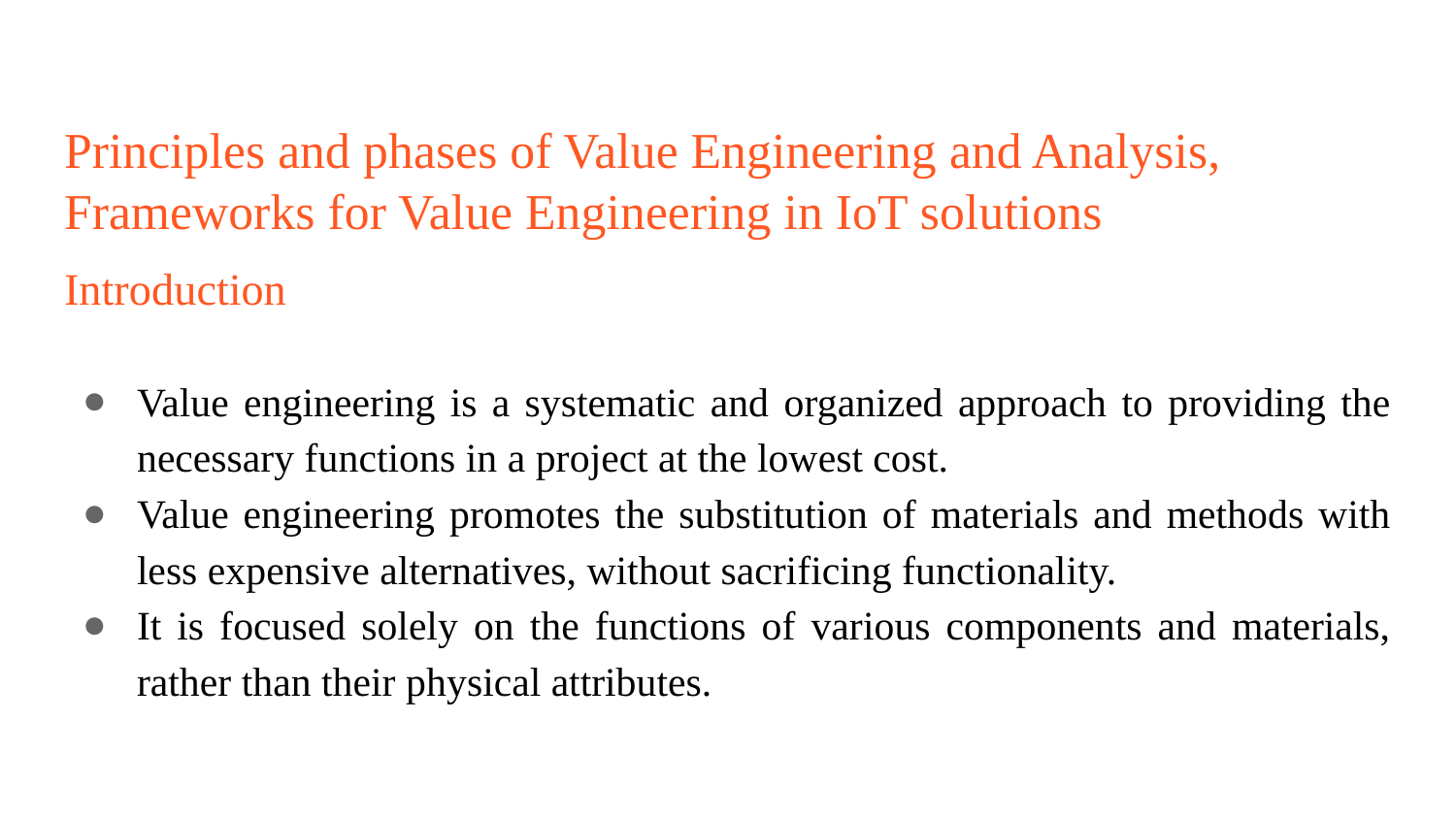

Principles and phases of Value Engineering and Analysis, Frameworks for Value Engineering in IoT solutions
# Introduction
Value engineering is a systematic and organized approach to providing the necessary functions in a project at the lowest cost.
Value engineering promotes the substitution of materials and methods with less expensive alternatives, without sacrificing functionality.
It is focused solely on the functions of various components and materials, rather than their physical attributes.